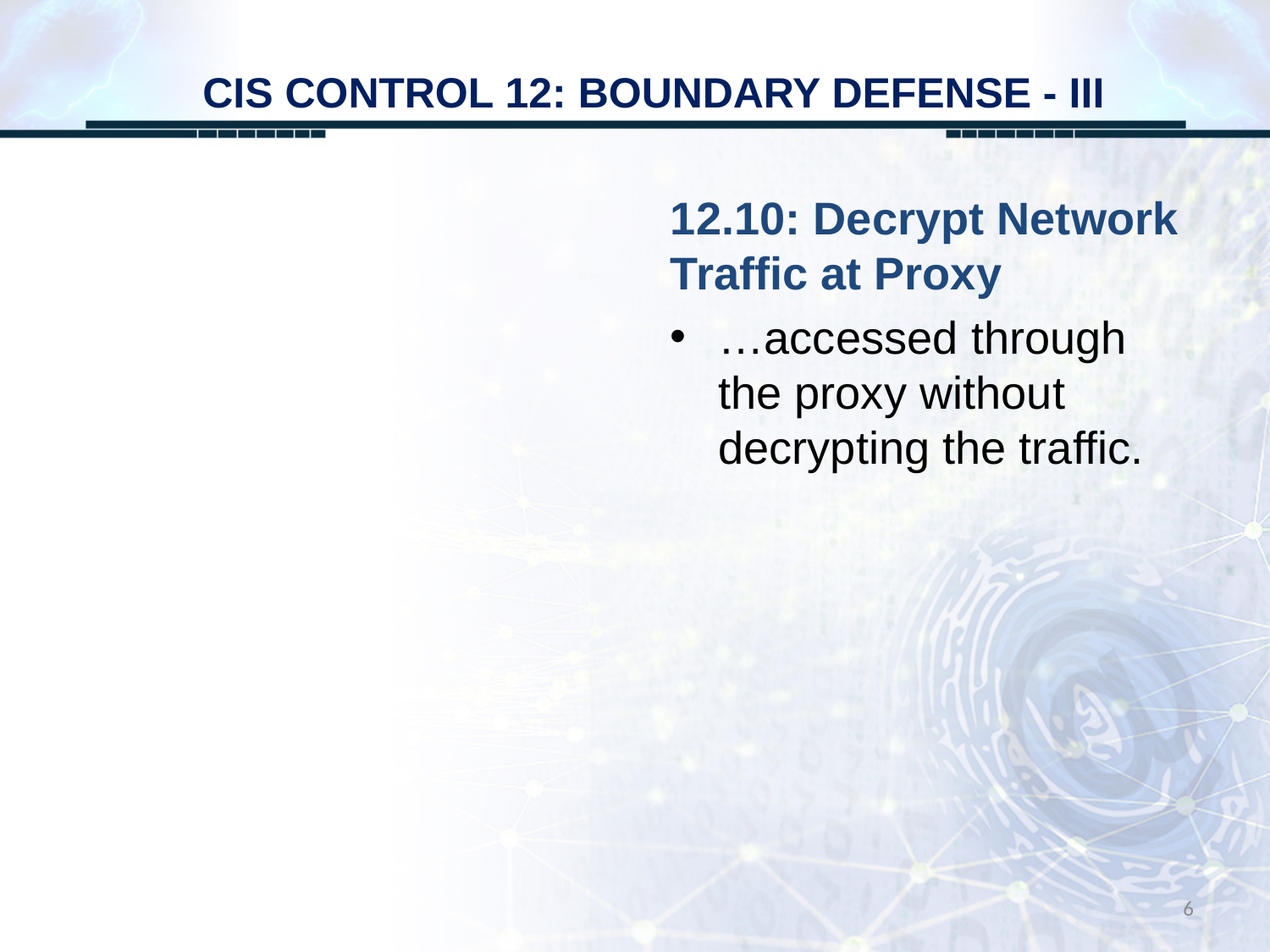

# CIS CONTROL 12: BOUNDARY DEFENSE - III
12.10: Decrypt Network Traffic at Proxy
…accessed through the proxy without decrypting the traffic.
6